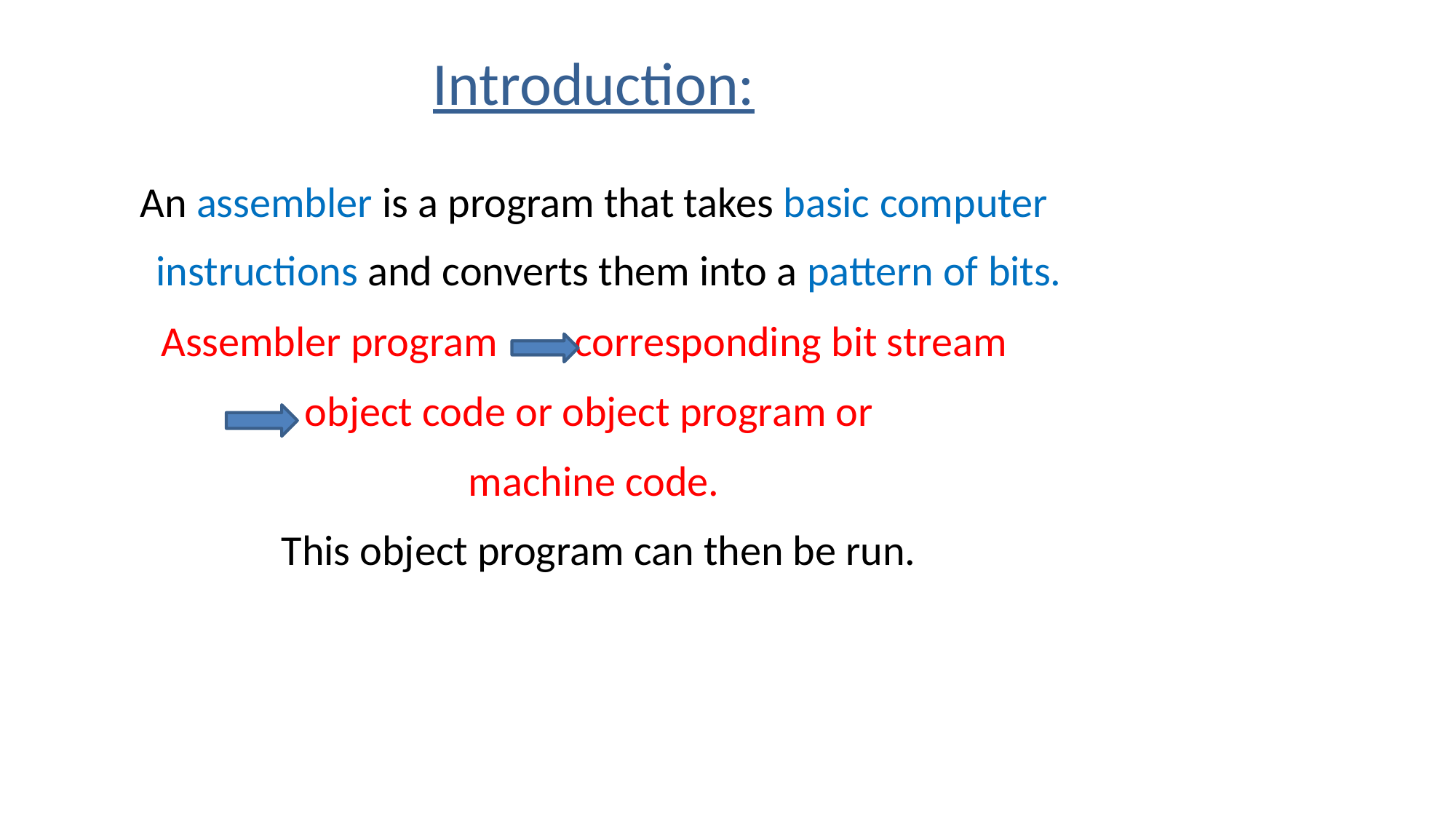

# Introduction:

An assembler is a program that takes basic computer instructions and converts them into a pattern of bits.
Assembler program        corresponding bit stream
object code or object program or
machine code.
 This object program can then be run.